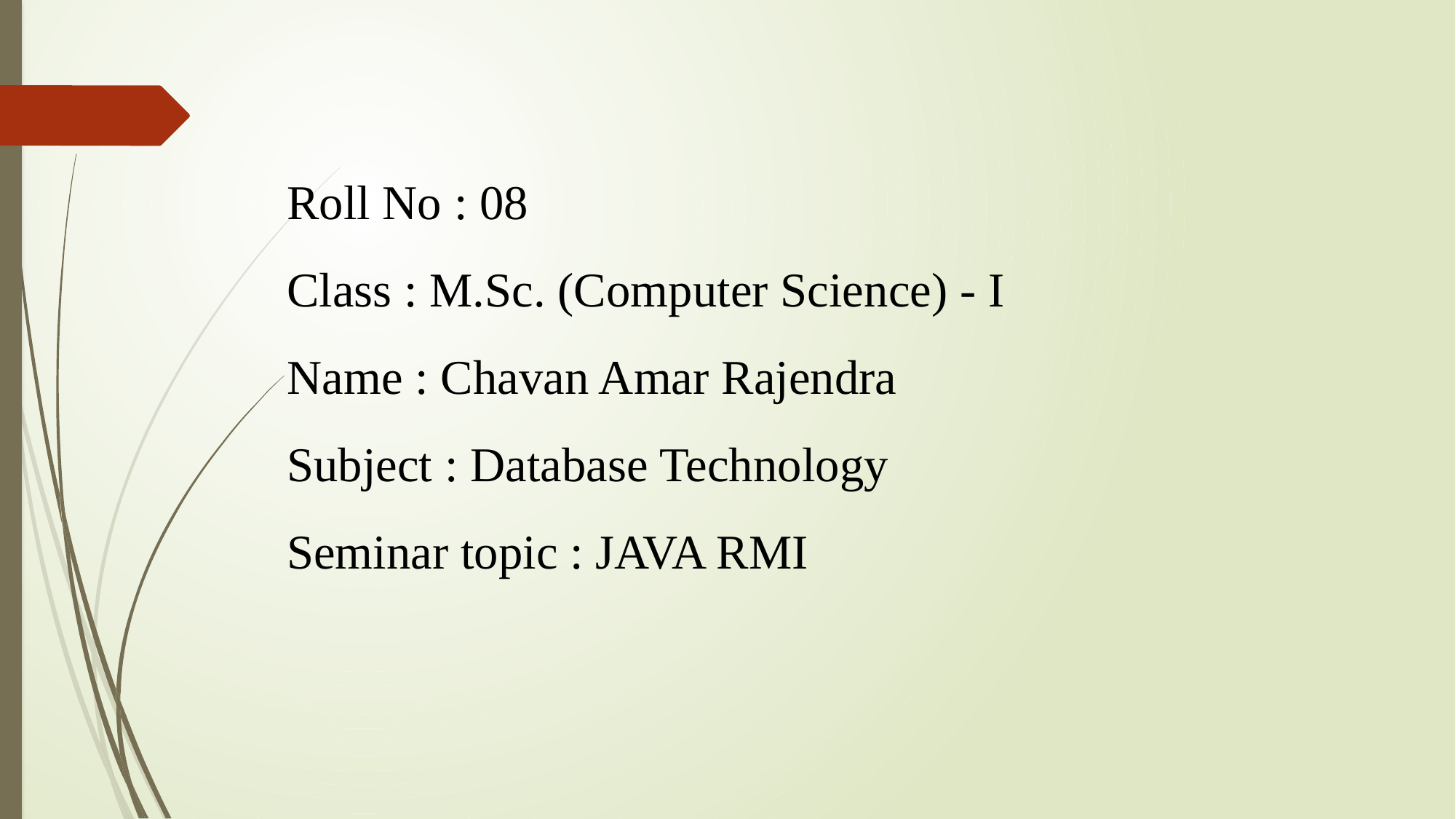

Roll No : 08
Class : M.Sc. (Computer Science) - I
Name : Chavan Amar Rajendra
Subject : Database Technology
Seminar topic : JAVA RMI